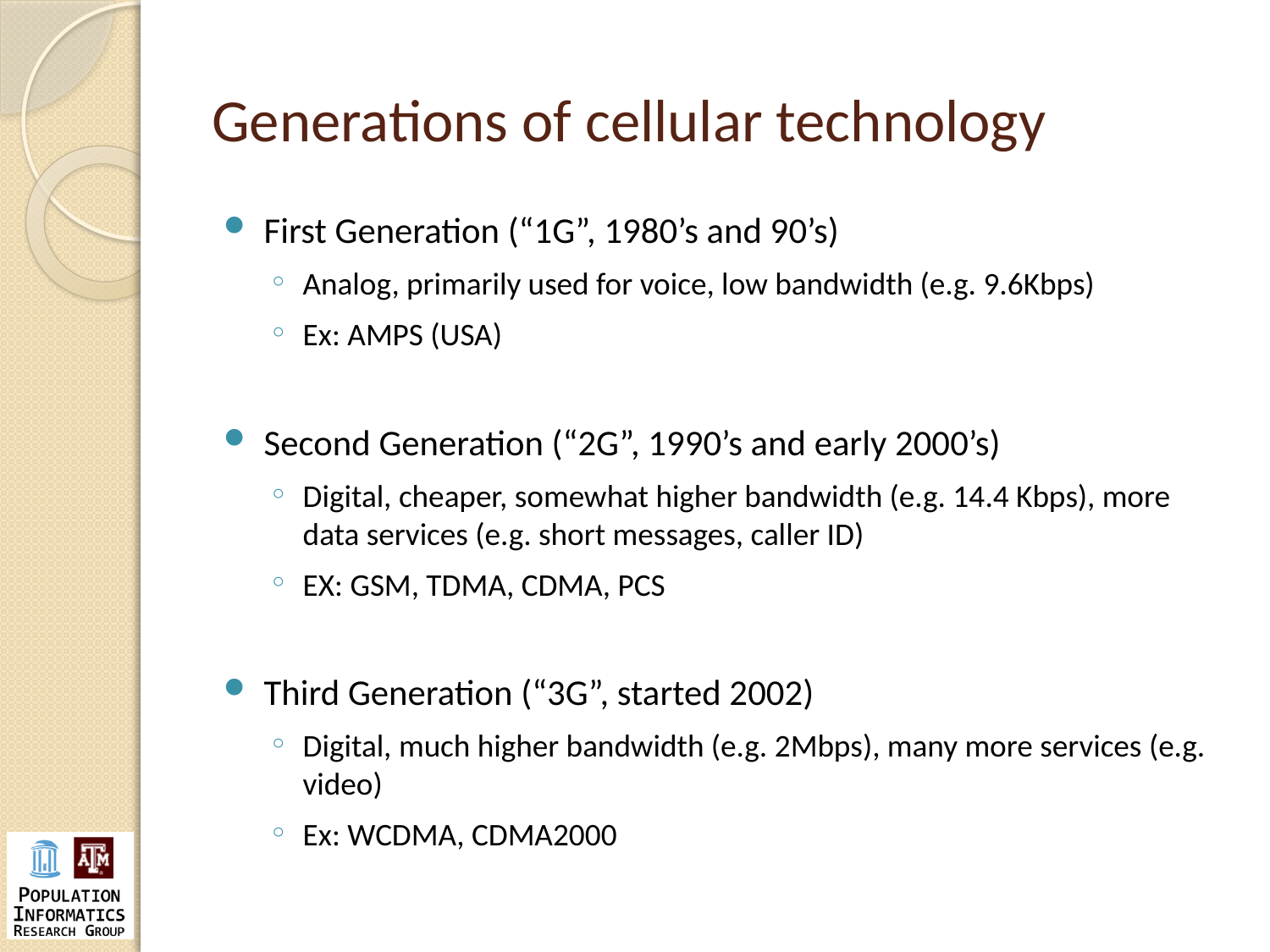

# Generations of cellular technology
First Generation (“1G”, 1980’s and 90’s)
Analog, primarily used for voice, low bandwidth (e.g. 9.6Kbps)
Ex: AMPS (USA)

Second Generation (“2G”, 1990’s and early 2000’s)
Digital, cheaper, somewhat higher bandwidth (e.g. 14.4 Kbps), more data services (e.g. short messages, caller ID)
EX: GSM, TDMA, CDMA, PCS

Third Generation (“3G”, started 2002)
Digital, much higher bandwidth (e.g. 2Mbps), many more services (e.g. video)
Ex: WCDMA, CDMA2000